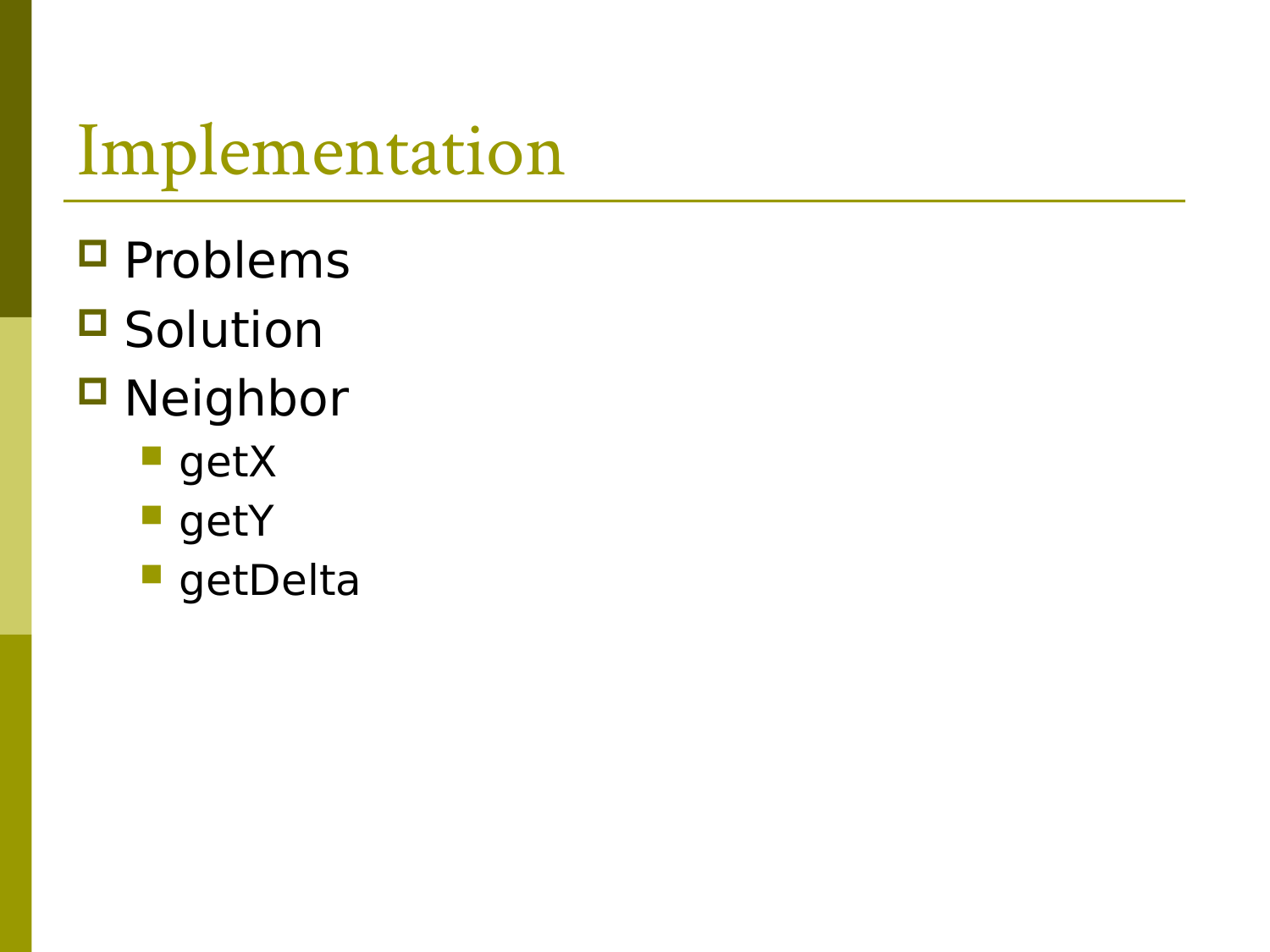

# Implementation
Problems
Solution
Neighbor
getX
getY
getDelta